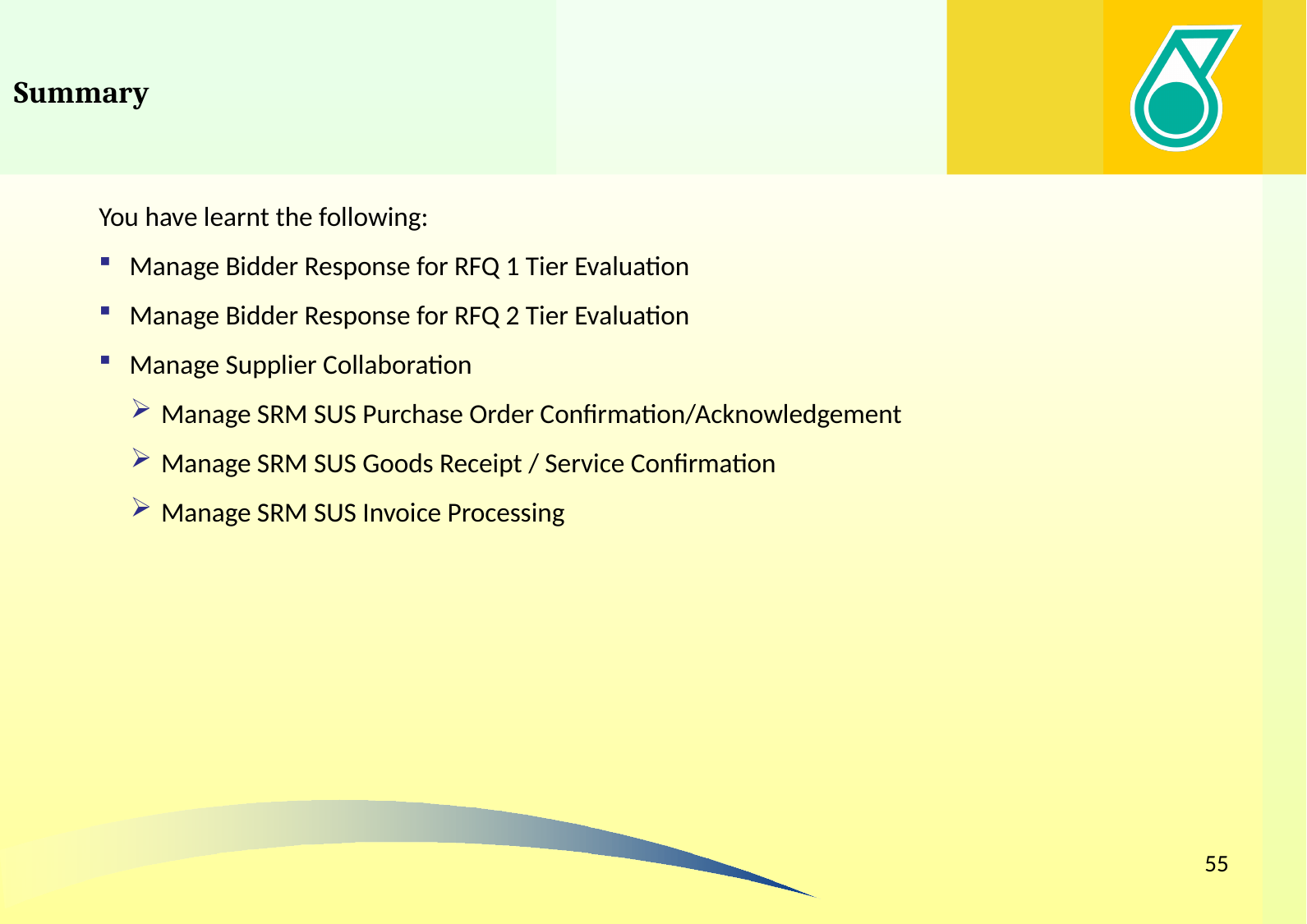

# Summary
You have learnt the following:
Manage Bidder Response for RFQ 1 Tier Evaluation
Manage Bidder Response for RFQ 2 Tier Evaluation
Manage Supplier Collaboration
Manage SRM SUS Purchase Order Confirmation/Acknowledgement
Manage SRM SUS Goods Receipt / Service Confirmation
Manage SRM SUS Invoice Processing

55